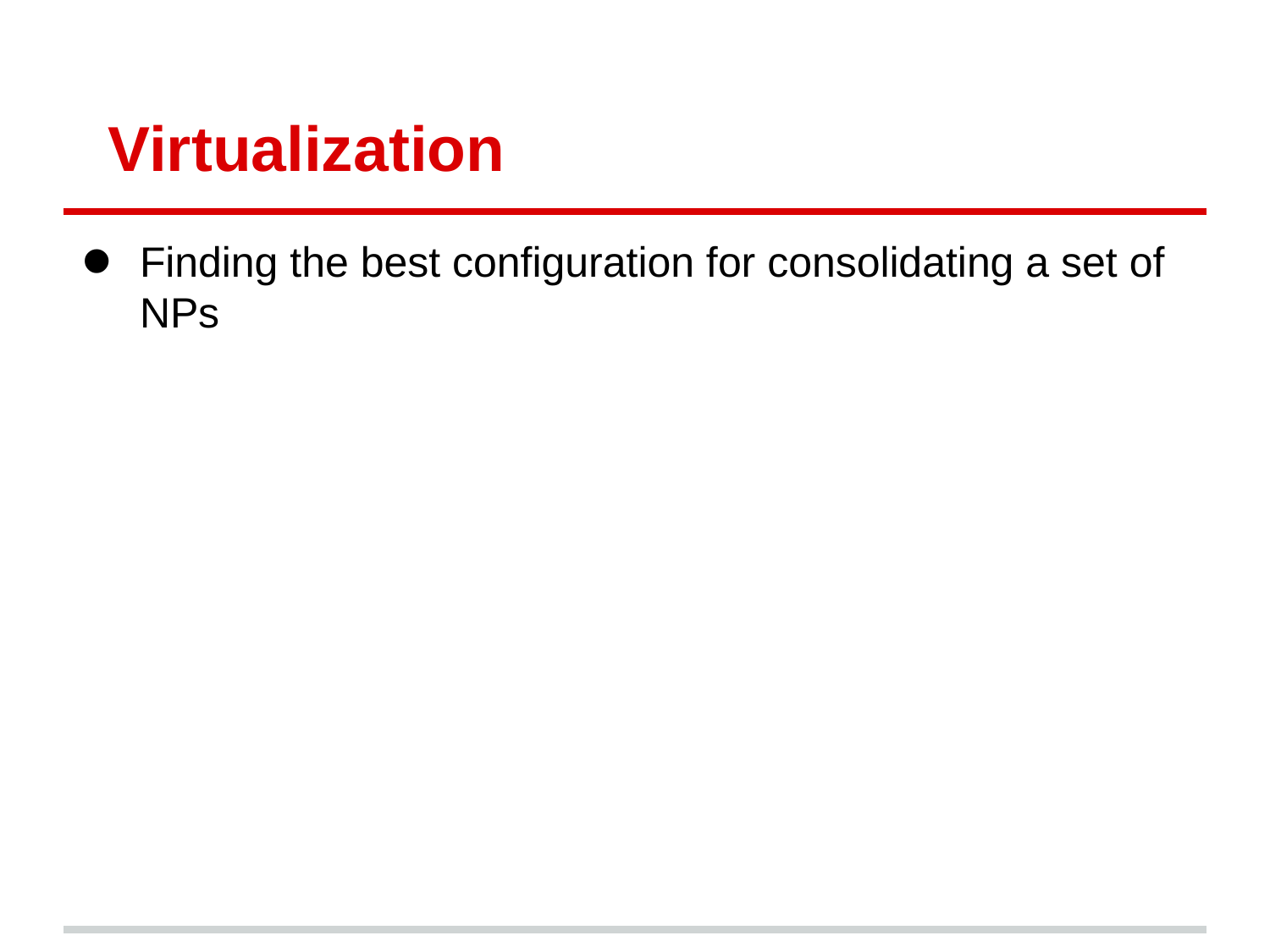

# Virtualization
Finding the best configuration for consolidating a set of NPs